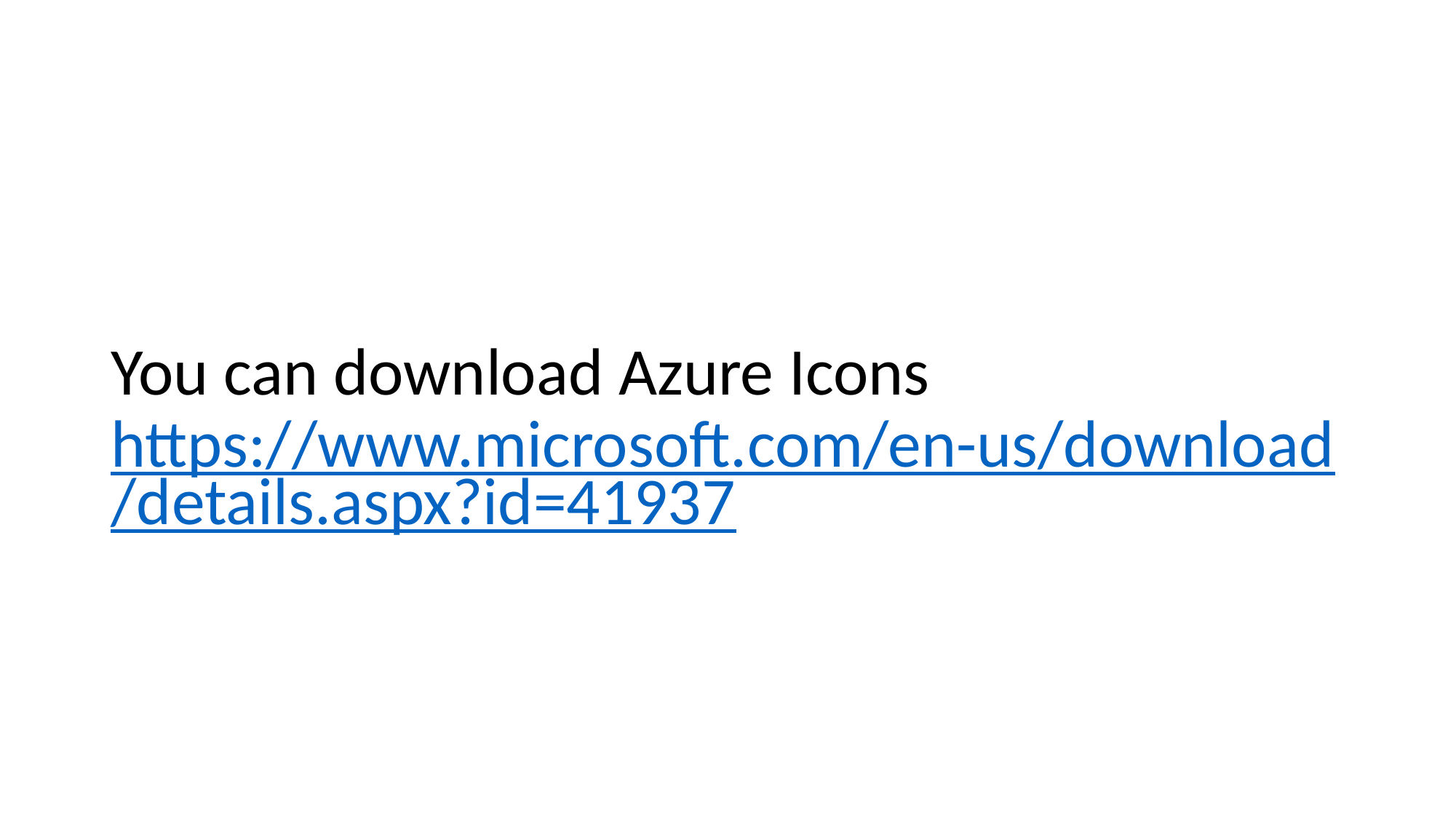

# You can download Azure Icons https://www.microsoft.com/en-us/download/details.aspx?id=41937